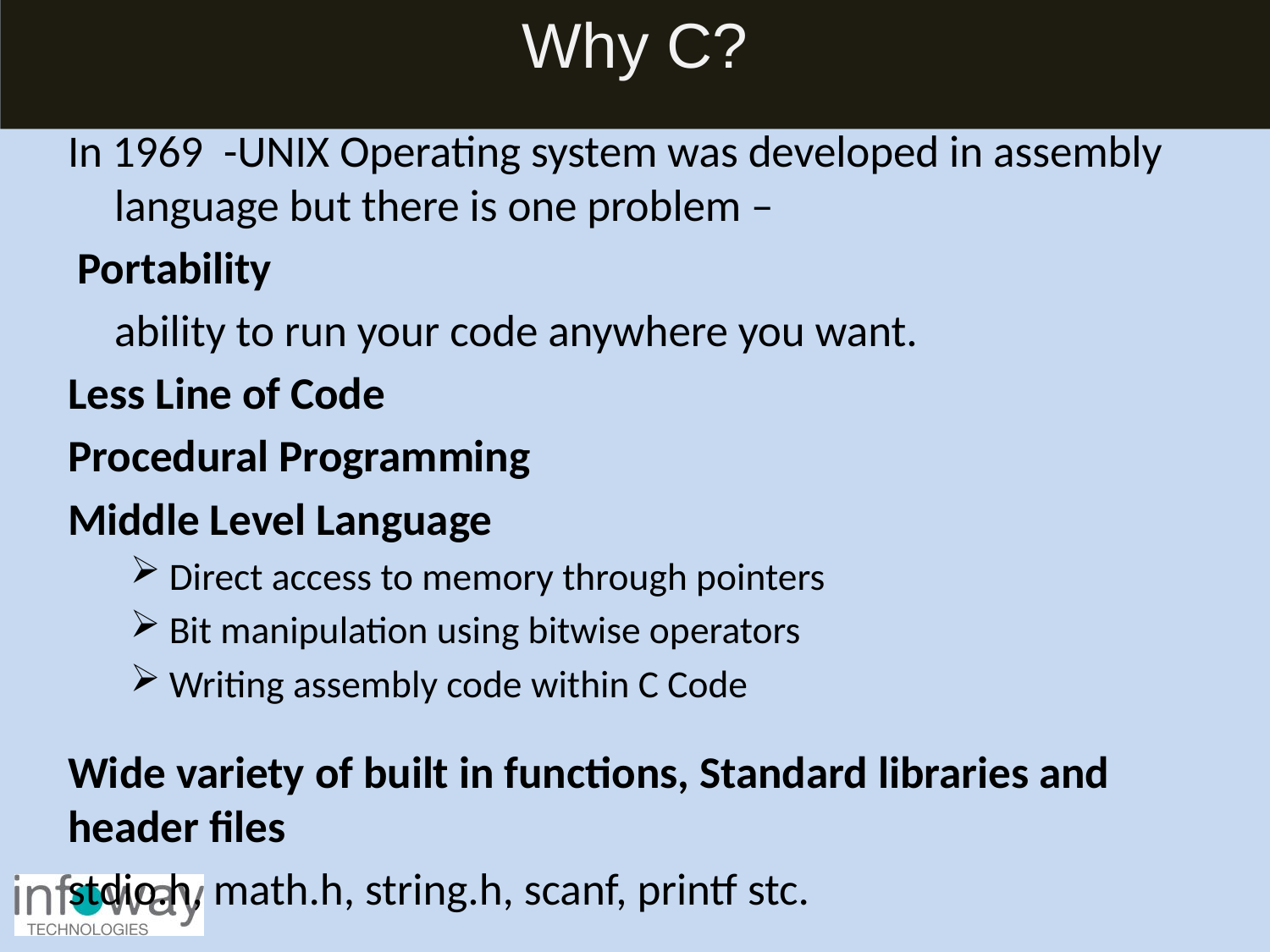

# Why C?
In 1969  -UNIX Operating system was developed in assembly language but there is one problem –
 Portability
		ability to run your code anywhere you want.
Less Line of Code
Procedural Programming
Middle Level Language
Direct access to memory through pointers
Bit manipulation using bitwise operators
Writing assembly code within C Code
Wide variety of built in functions, Standard libraries and header files
stdio.h, math.h, string.h, scanf, printf stc.